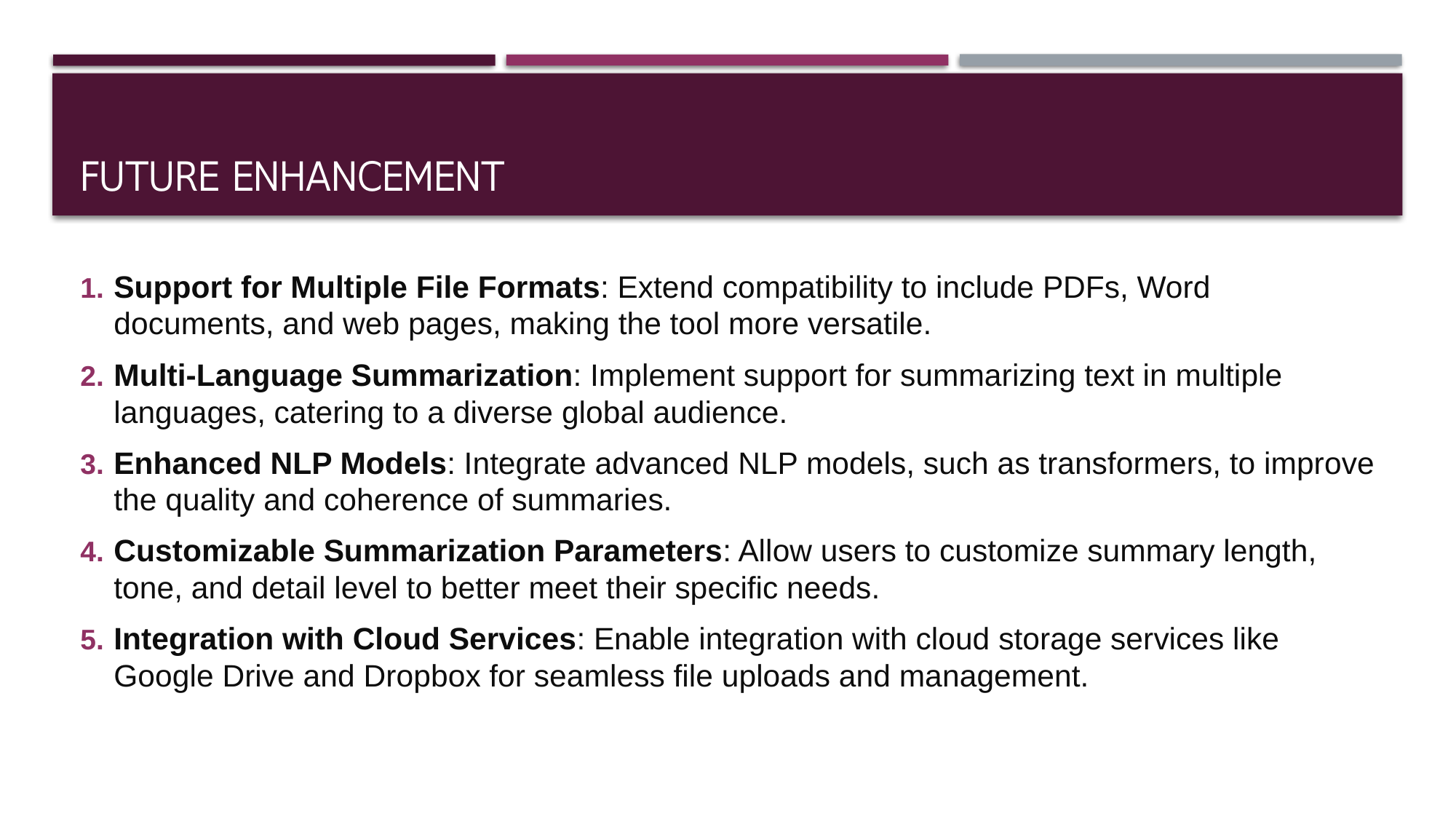

# Future Enhancement
Support for Multiple File Formats: Extend compatibility to include PDFs, Word documents, and web pages, making the tool more versatile.
Multi-Language Summarization: Implement support for summarizing text in multiple languages, catering to a diverse global audience.
Enhanced NLP Models: Integrate advanced NLP models, such as transformers, to improve the quality and coherence of summaries.
Customizable Summarization Parameters: Allow users to customize summary length, tone, and detail level to better meet their specific needs.
Integration with Cloud Services: Enable integration with cloud storage services like Google Drive and Dropbox for seamless file uploads and management.